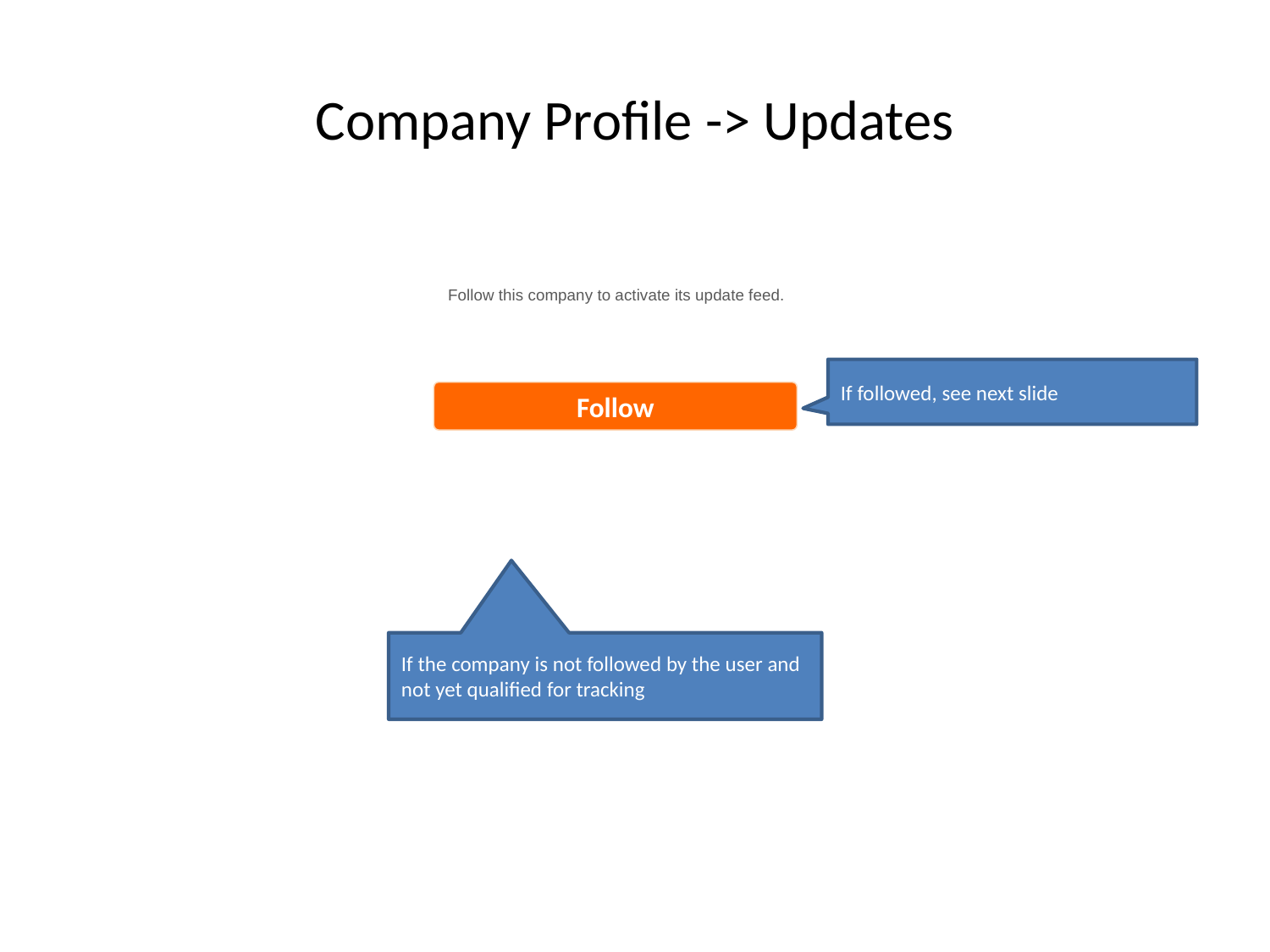

# Company Profile -> Updates
Follow this company to activate its update feed.
If followed, see next slide
Follow
If the company is not followed by the user and not yet qualified for tracking